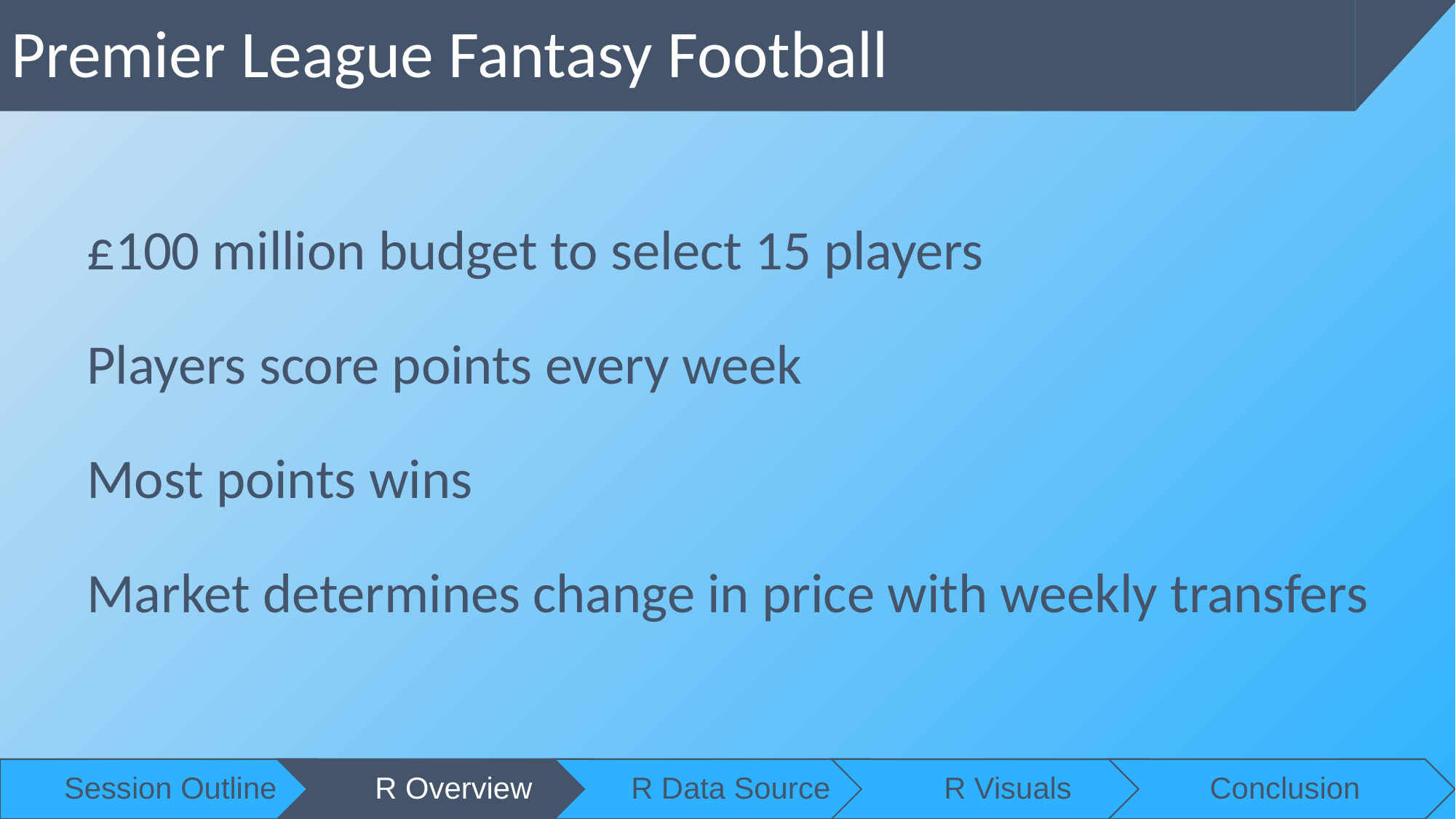

Premier League Fantasy Football
£100 million budget to select 15 players
Players score points every week
Most points wins
Market determines change in price with weekly transfers
Session Outline
R Overview
R Data Source
R Visuals
Conclusion
4/15/2024
18